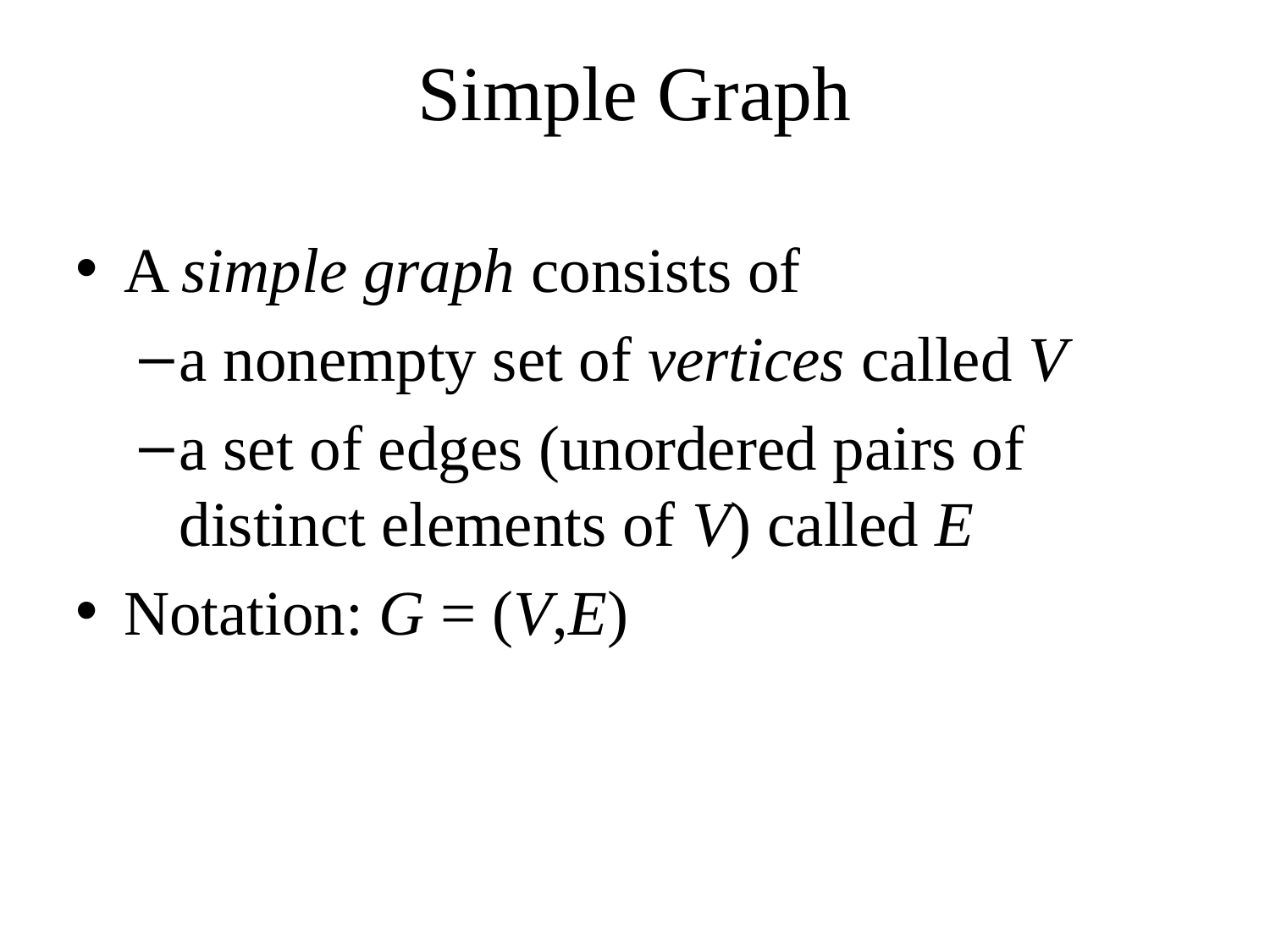

# Simple Graph
A simple graph consists of
a nonempty set of vertices called V
a set of edges (unordered pairs of distinct elements of V) called E
Notation: G = (V,E)